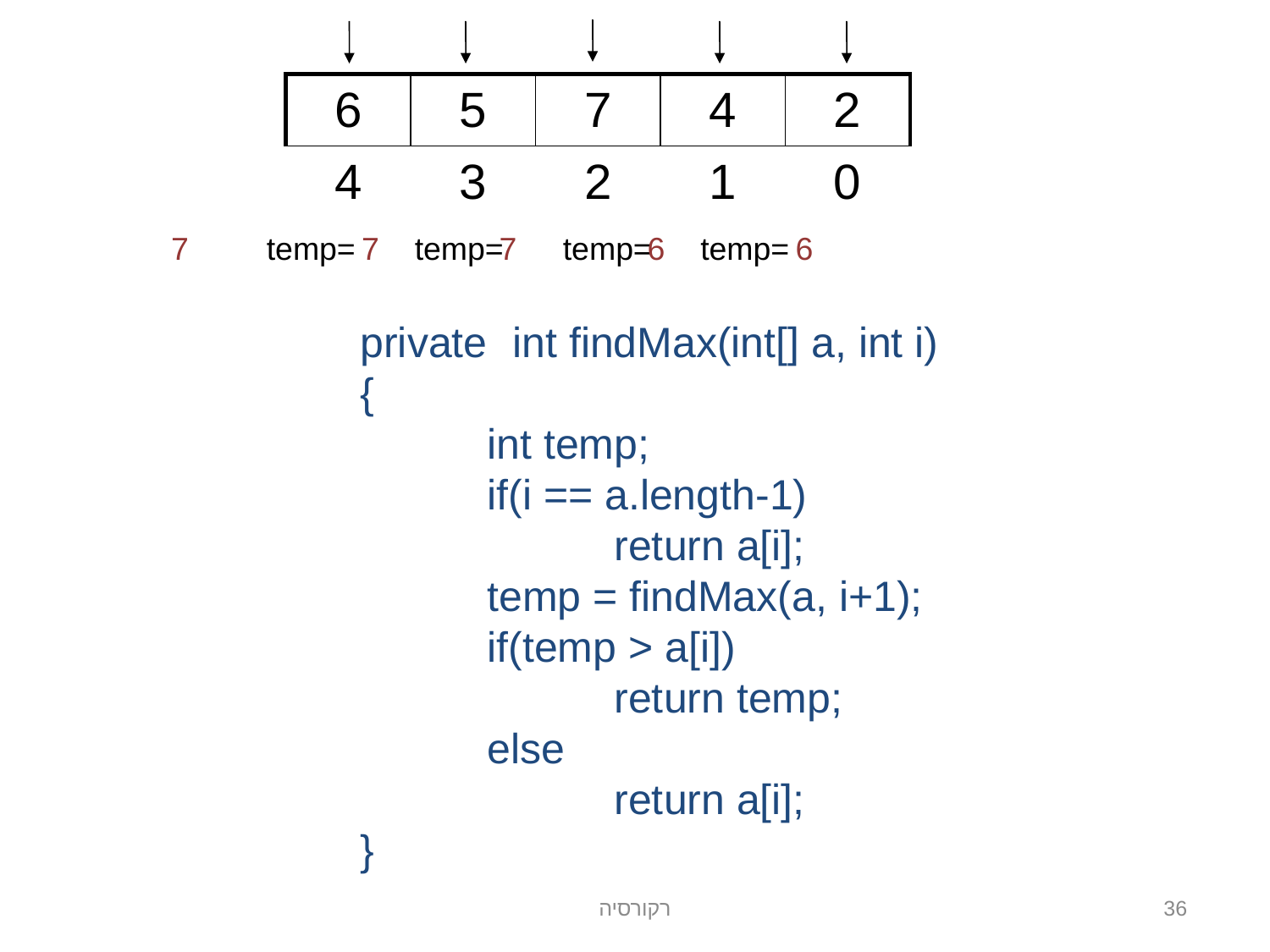

| 6 | 5 | 7 | 4 | 2 |
| --- | --- | --- | --- | --- |
| 4 | 3 | 2 | 1 | 0 |
7
temp=
7
temp=
7
temp=
6
temp=
6
private int findMax(int[] a, int i)
{
	int temp;
	if(i == a.length-1)
		return a[i];
	temp = findMax(a, i+1);
	if(temp > a[i])
		return temp;
	else
		return a[i];
}
רקורסיה
36